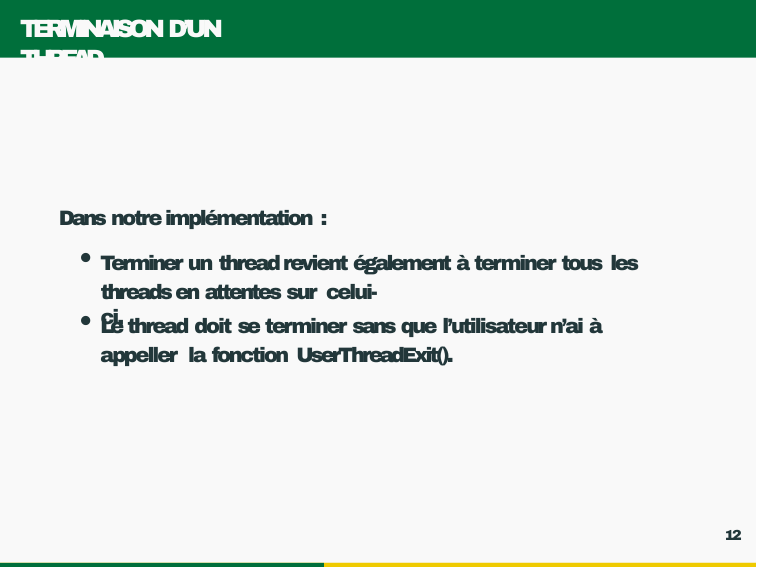

# TERMINAISON D’UN THREAD
Dans notre implémentation :
Terminer un thread revient également à terminer tous les
Le thread doit se terminer sans que l’utilisateur n’ai à appeller  la fonction UserThreadExit().
threads en attentes sur celui-ci.
12